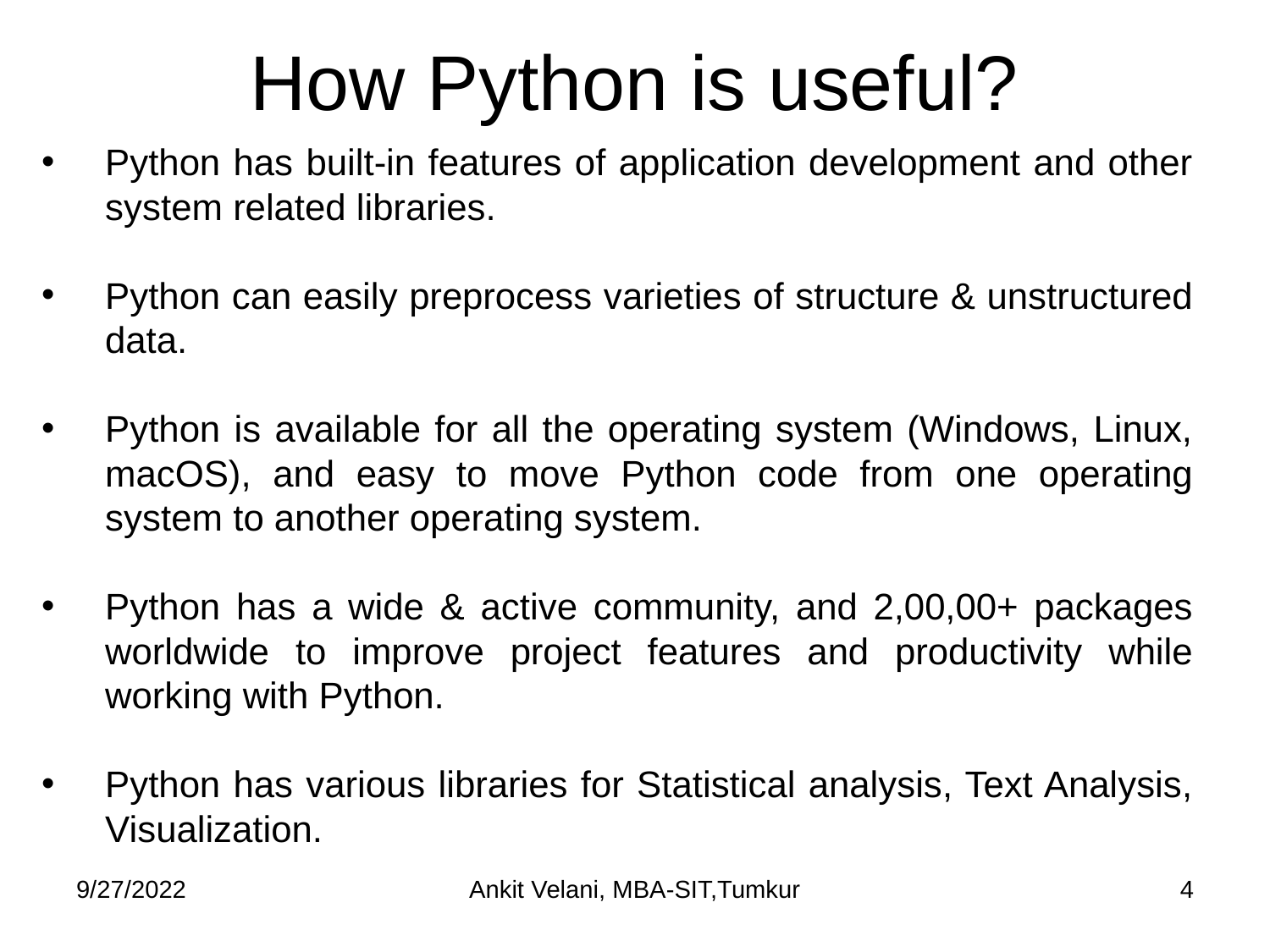

# How Python is useful?
Python has built-in features of application development and other system related libraries.

Python can easily preprocess varieties of structure & unstructured data.

Python is available for all the operating system (Windows, Linux, macOS), and easy to move Python code from one operating system to another operating system.

Python has a wide & active community, and 2,00,00+ packages worldwide to improve project features and productivity while working with Python.

Python has various libraries for Statistical analysis, Text Analysis, Visualization.
9/27/2022
Ankit Velani, MBA-SIT,Tumkur
4